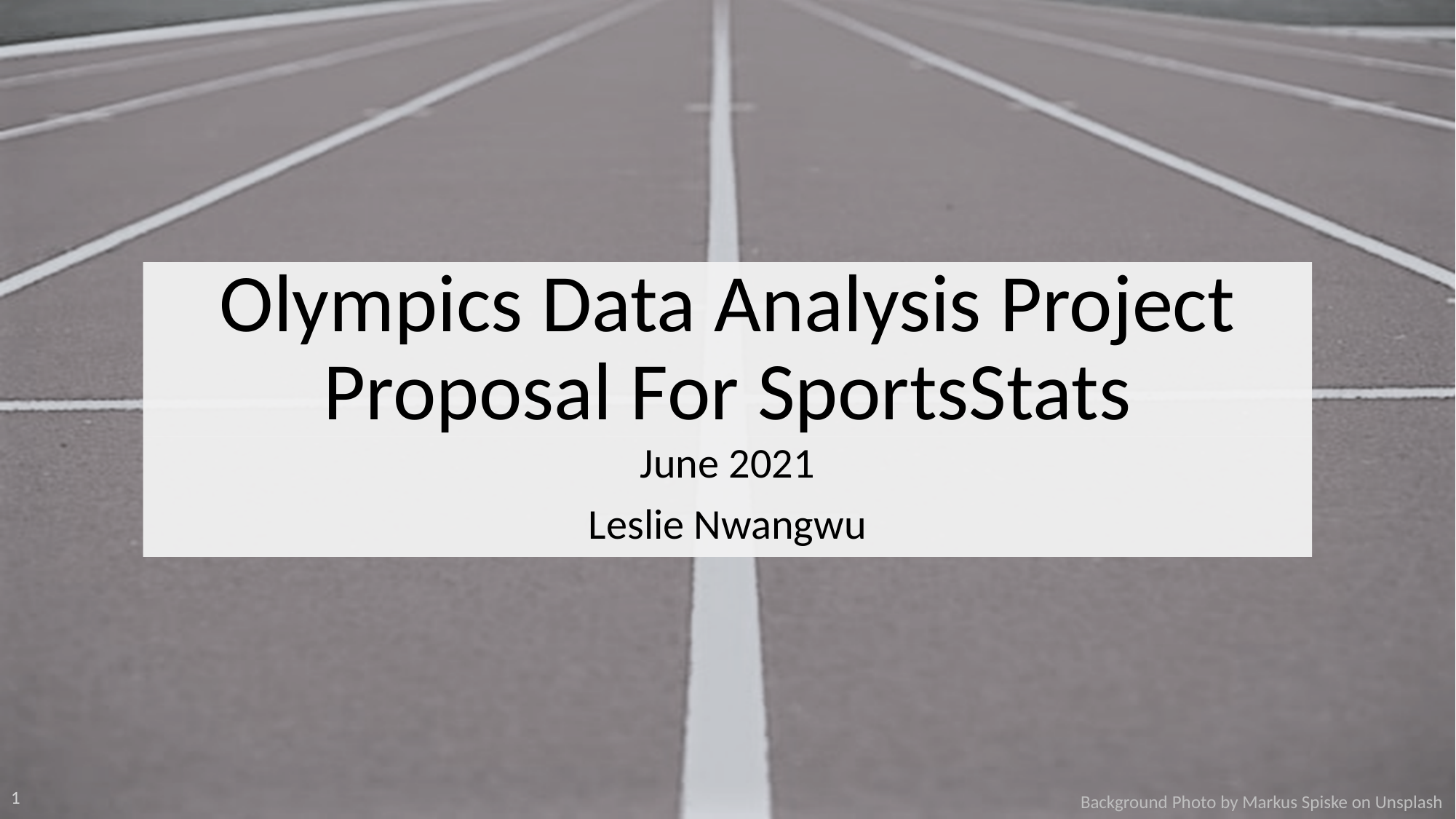

Olympics Data Analysis Project Proposal For SportsStats
June 2021
Leslie Nwangwu
1
Background Photo by Markus Spiske on Unsplash